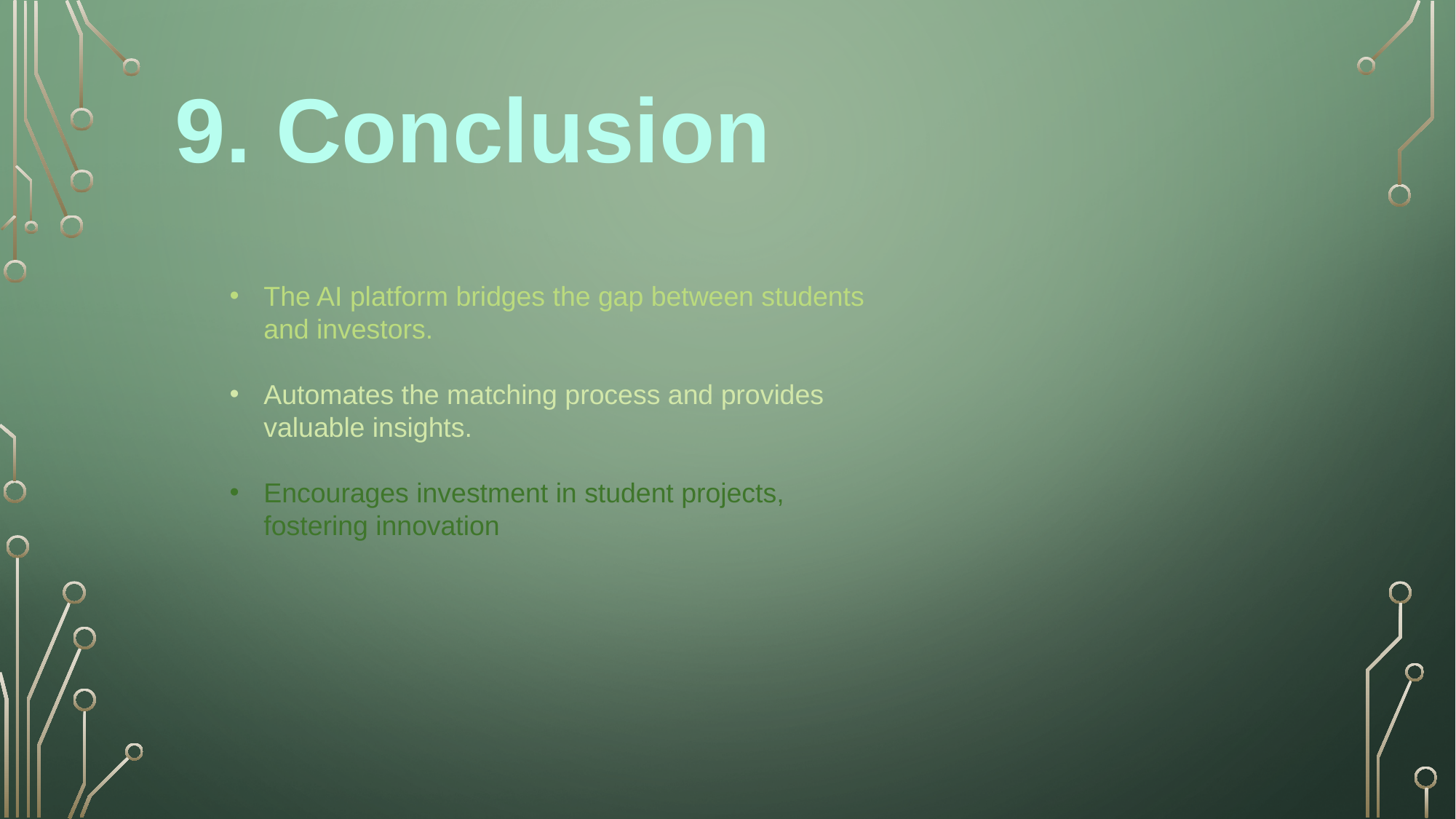

9. Conclusion

The AI platform bridges the gap between students and investors.

Automates the matching process and provides valuable insights.

Encourages investment in student projects, fostering innovation